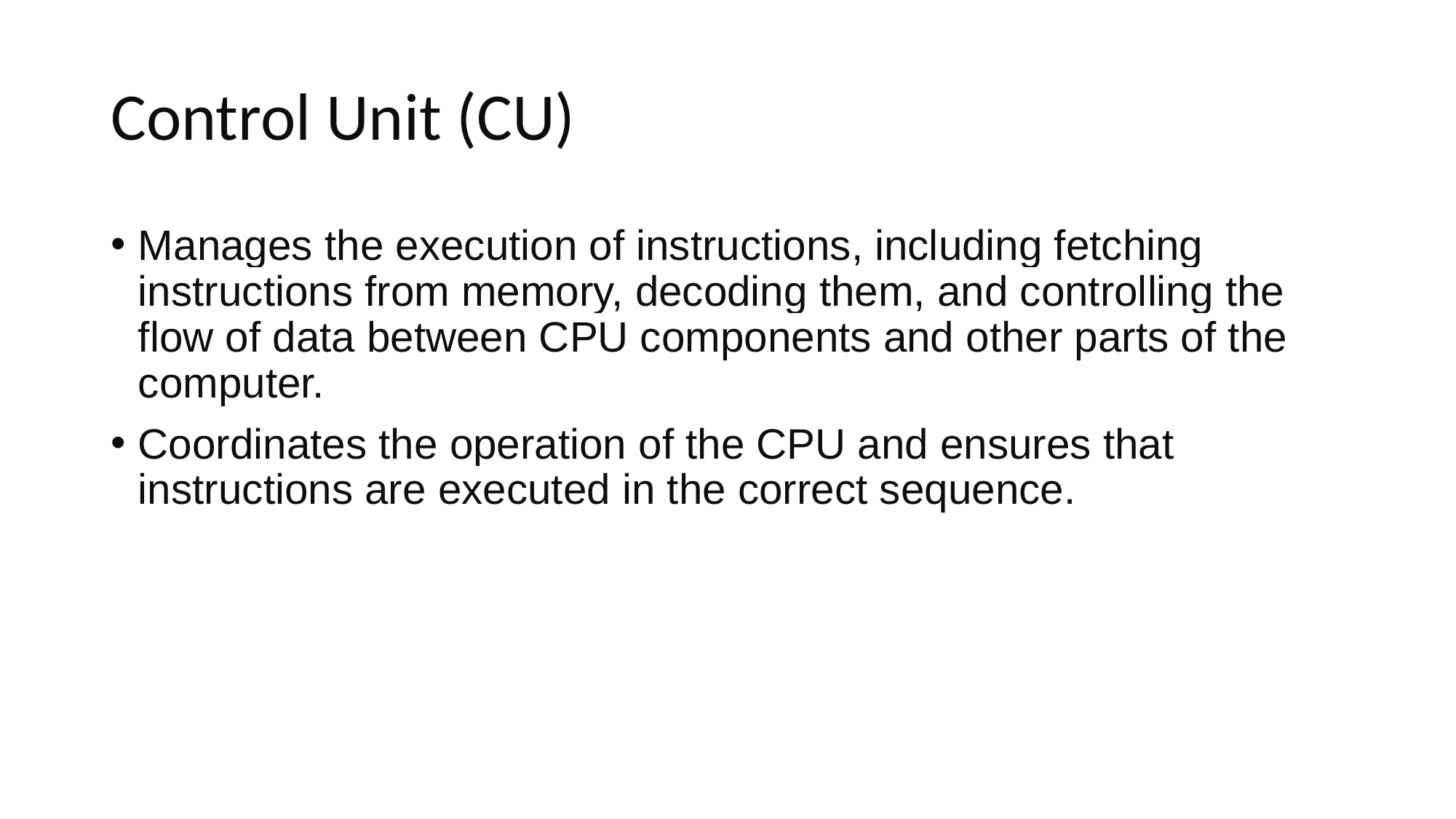

# Control Unit (CU)
Manages the execution of instructions, including fetching instructions from memory, decoding them, and controlling the flow of data between CPU components and other parts of the computer.
Coordinates the operation of the CPU and ensures that instructions are executed in the correct sequence.